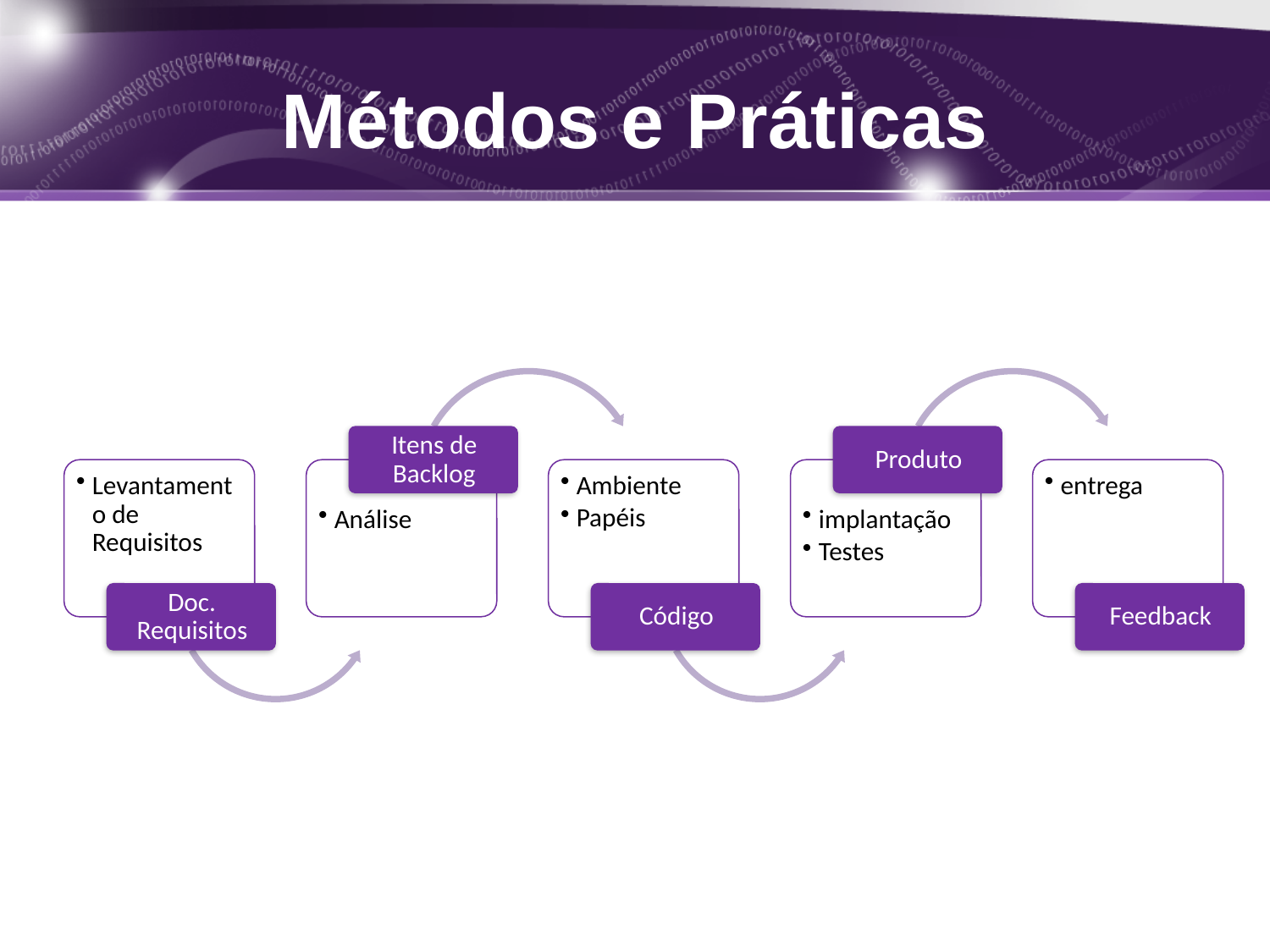

# Métodos e Práticas
Levantamento de Requisitos
Doc. Requisitos
Análise
Itens de Backlog
Ambiente
Papéis
Código
implantação
Testes
Produto
entrega
Feedback